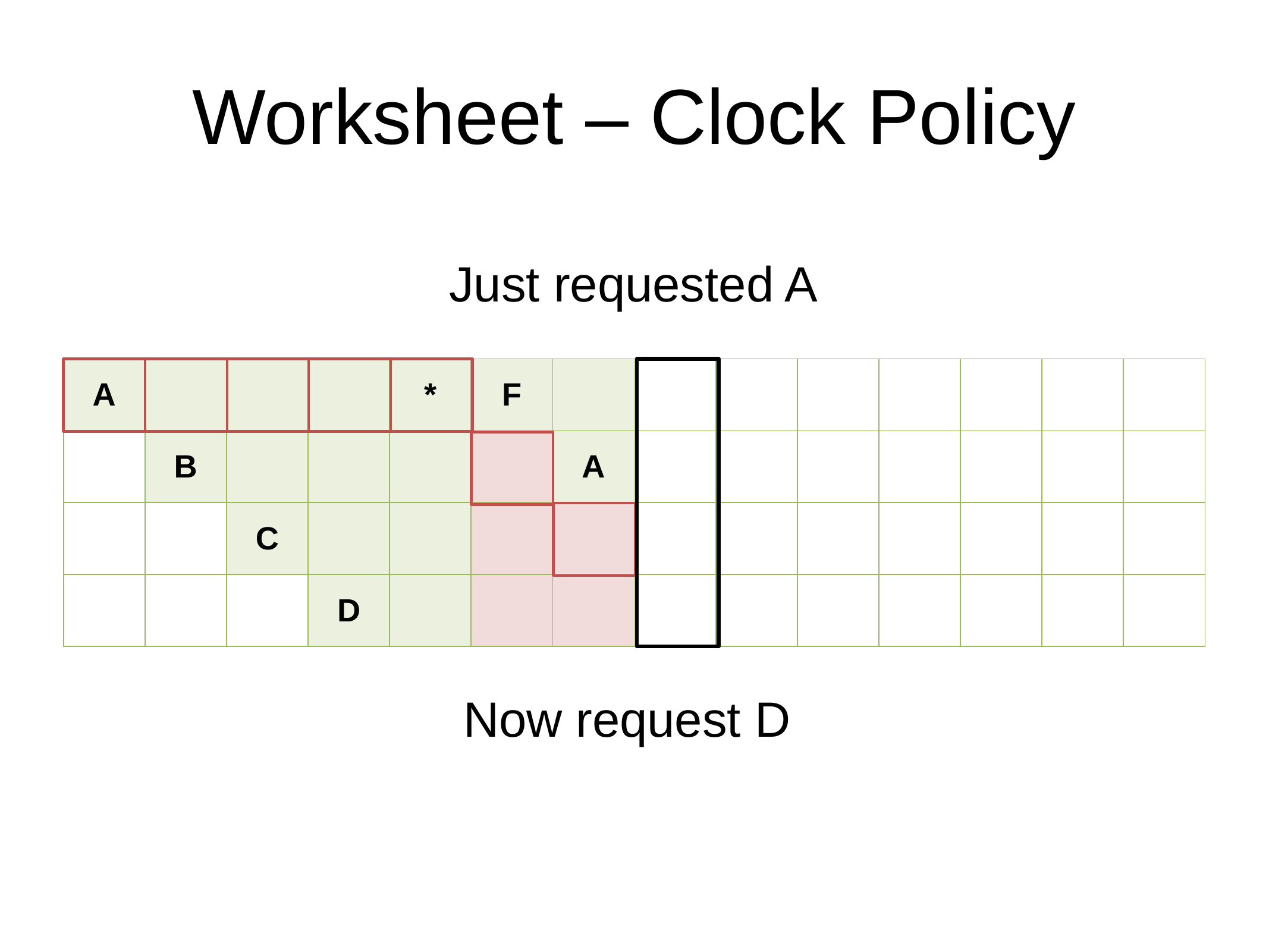

# Worksheet – Clock Policy
Just requested A
| A |  |  |  | \* | F |  |  |  |  |  |  |  |  |
| --- | --- | --- | --- | --- | --- | --- | --- | --- | --- | --- | --- | --- | --- |
|  | B |  |  |  |  | A |  |  |  |  |  |  |  |
|  |  | C |  |  |  |  |  |  |  |  |  |  |  |
|  |  |  | D |  |  |  |  |  |  |  |  |  |  |

Now request D